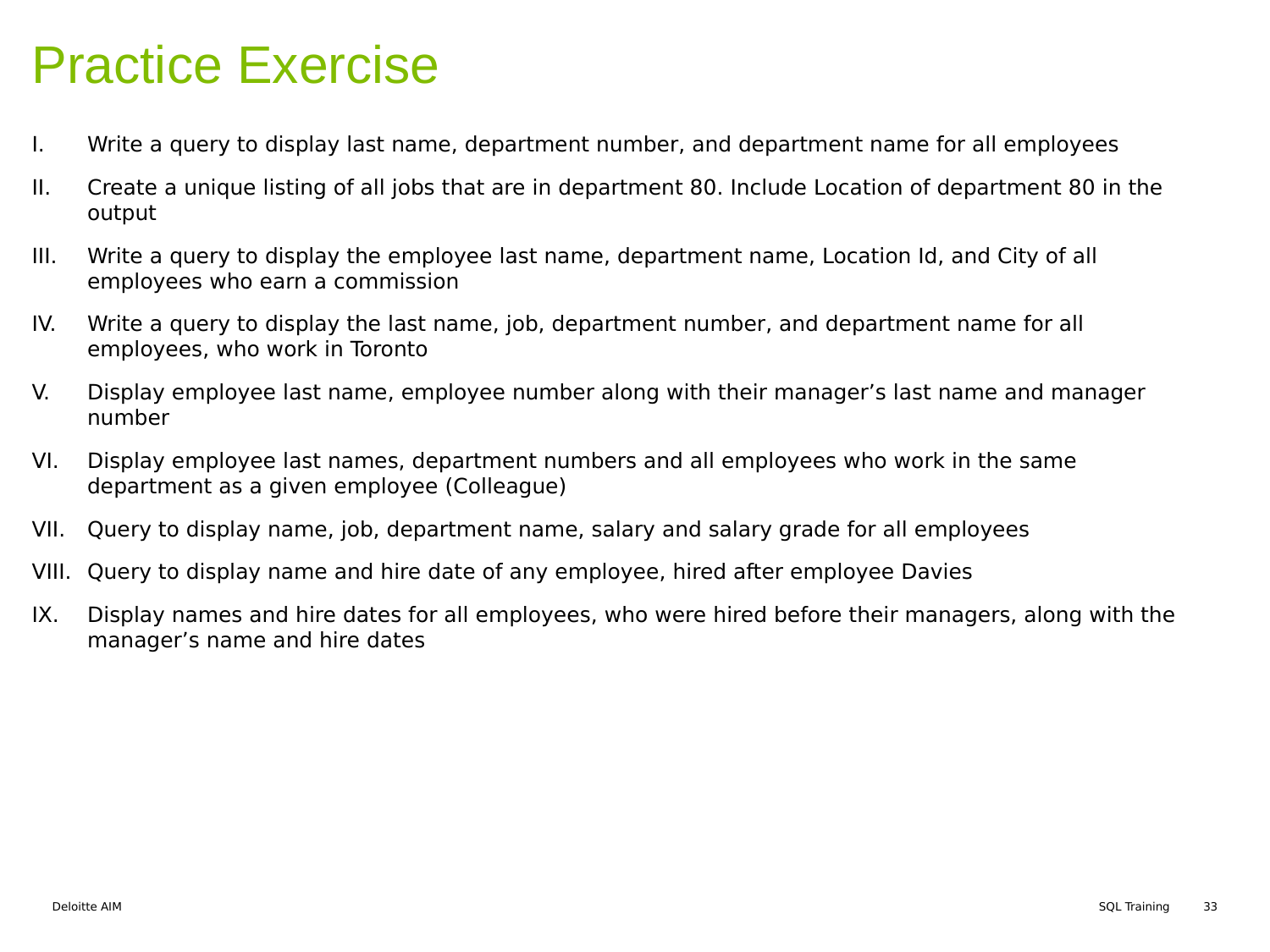

# Practice Exercise
Write a query to display last name, department number, and department name for all employees
Create a unique listing of all jobs that are in department 80. Include Location of department 80 in the output
Write a query to display the employee last name, department name, Location Id, and City of all employees who earn a commission
Write a query to display the last name, job, department number, and department name for all employees, who work in Toronto
Display employee last name, employee number along with their manager’s last name and manager number
Display employee last names, department numbers and all employees who work in the same department as a given employee (Colleague)
Query to display name, job, department name, salary and salary grade for all employees
Query to display name and hire date of any employee, hired after employee Davies
Display names and hire dates for all employees, who were hired before their managers, along with the manager’s name and hire dates